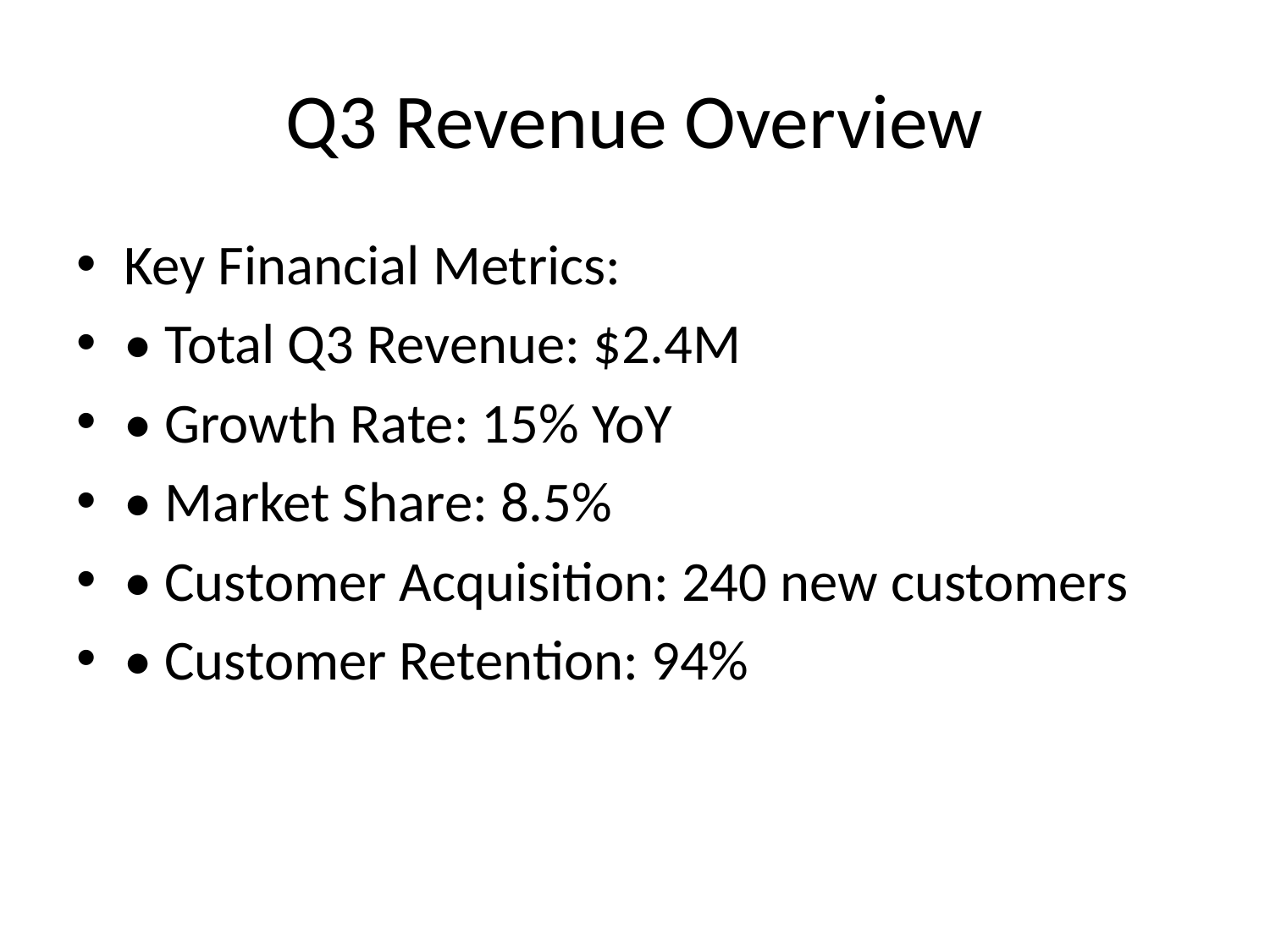

# Q3 Revenue Overview
Key Financial Metrics:
• Total Q3 Revenue: $2.4M
• Growth Rate: 15% YoY
• Market Share: 8.5%
• Customer Acquisition: 240 new customers
• Customer Retention: 94%